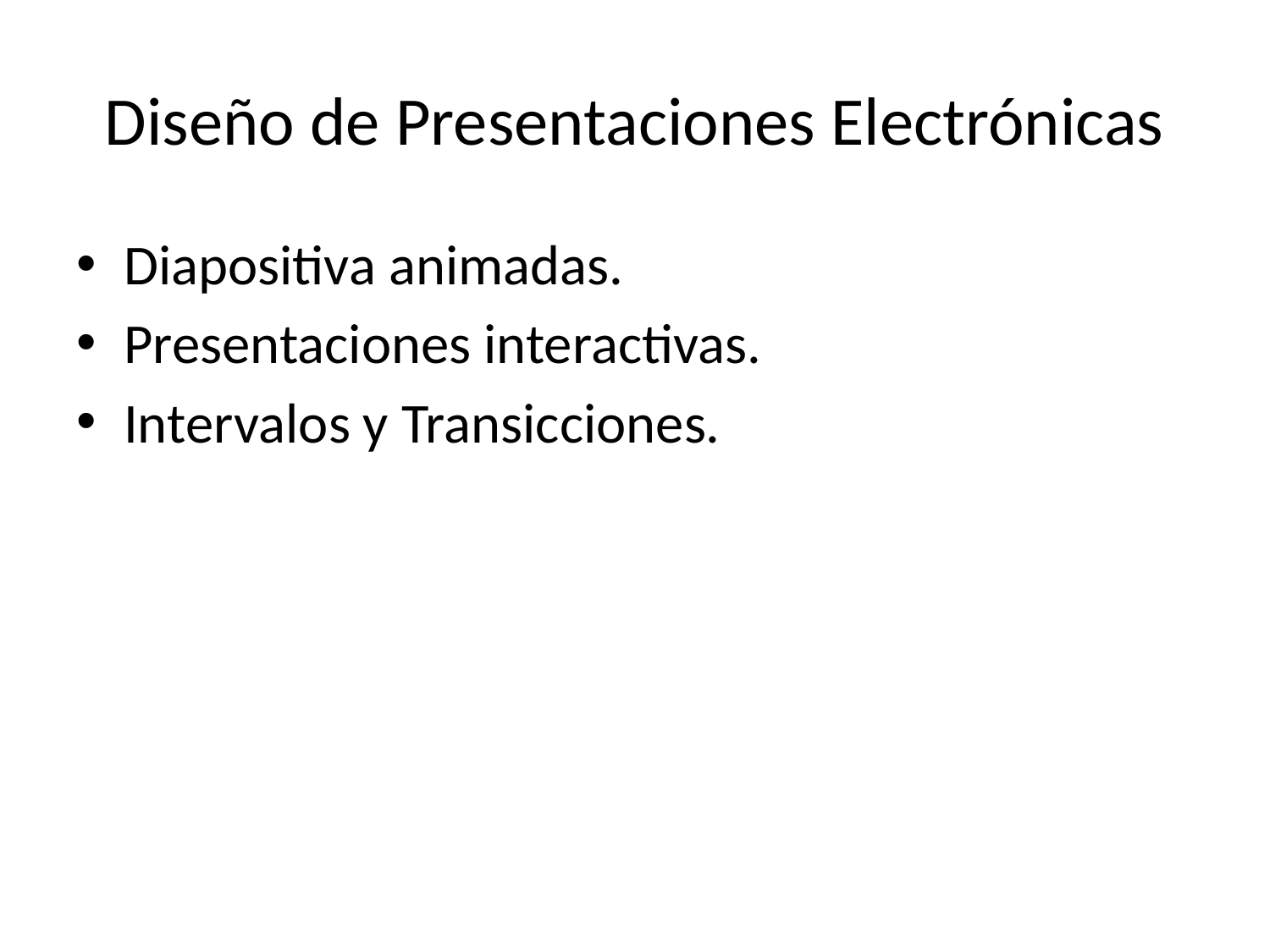

# Diseño de Presentaciones Electrónicas
Diapositiva animadas.
Presentaciones interactivas.
Intervalos y Transicciones.